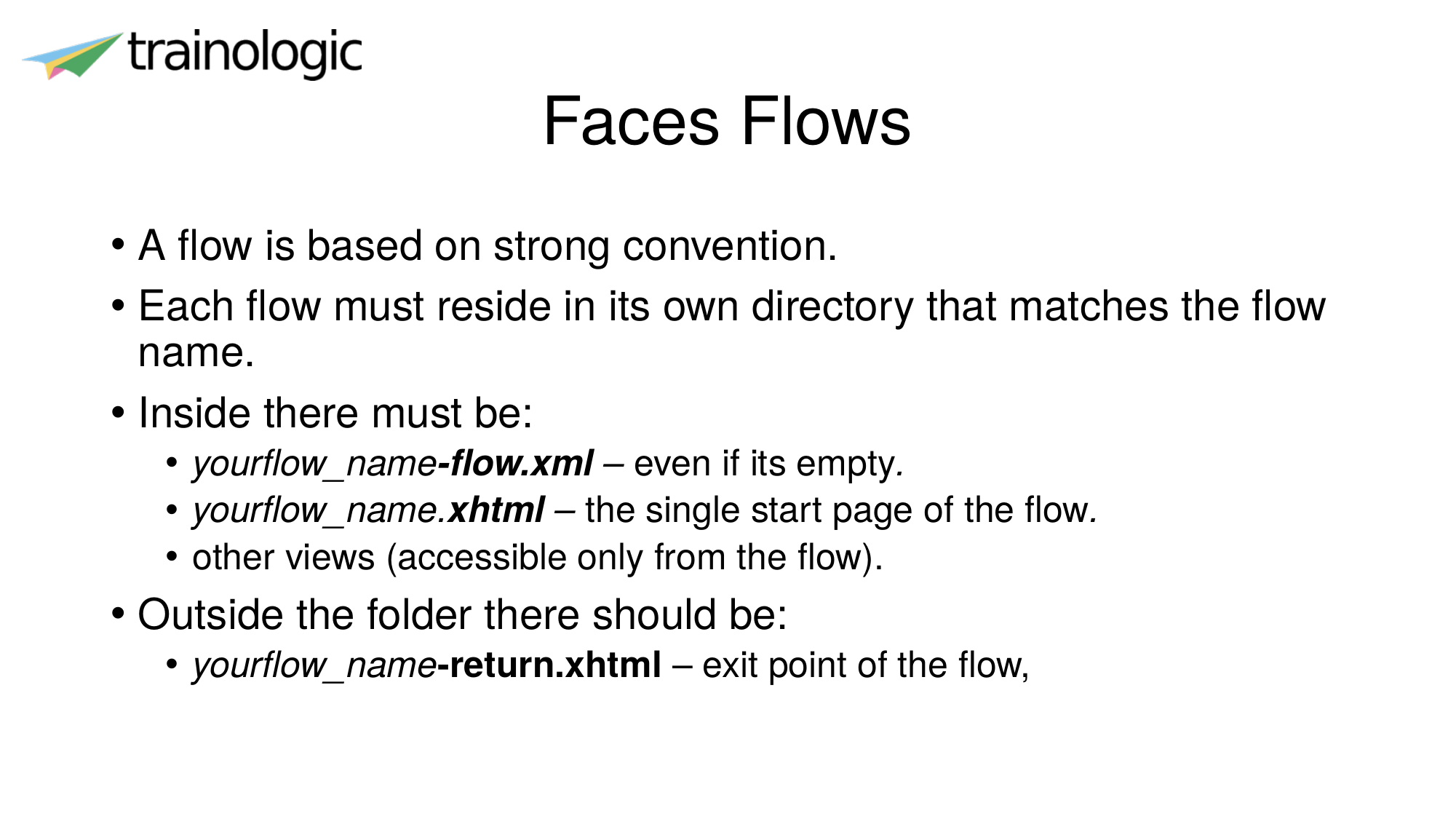

# Faces Flows
A flow is based on strong convention.
Each flow must reside in its own directory that matches the flow name.
Inside there must be:
yourflow_name-flow.xml – even if its empty.
yourflow_name.xhtml – the single start page of the flow.
other views (accessible only from the flow).
Outside the folder there should be:
yourflow_name-return.xhtml – exit point of the flow,